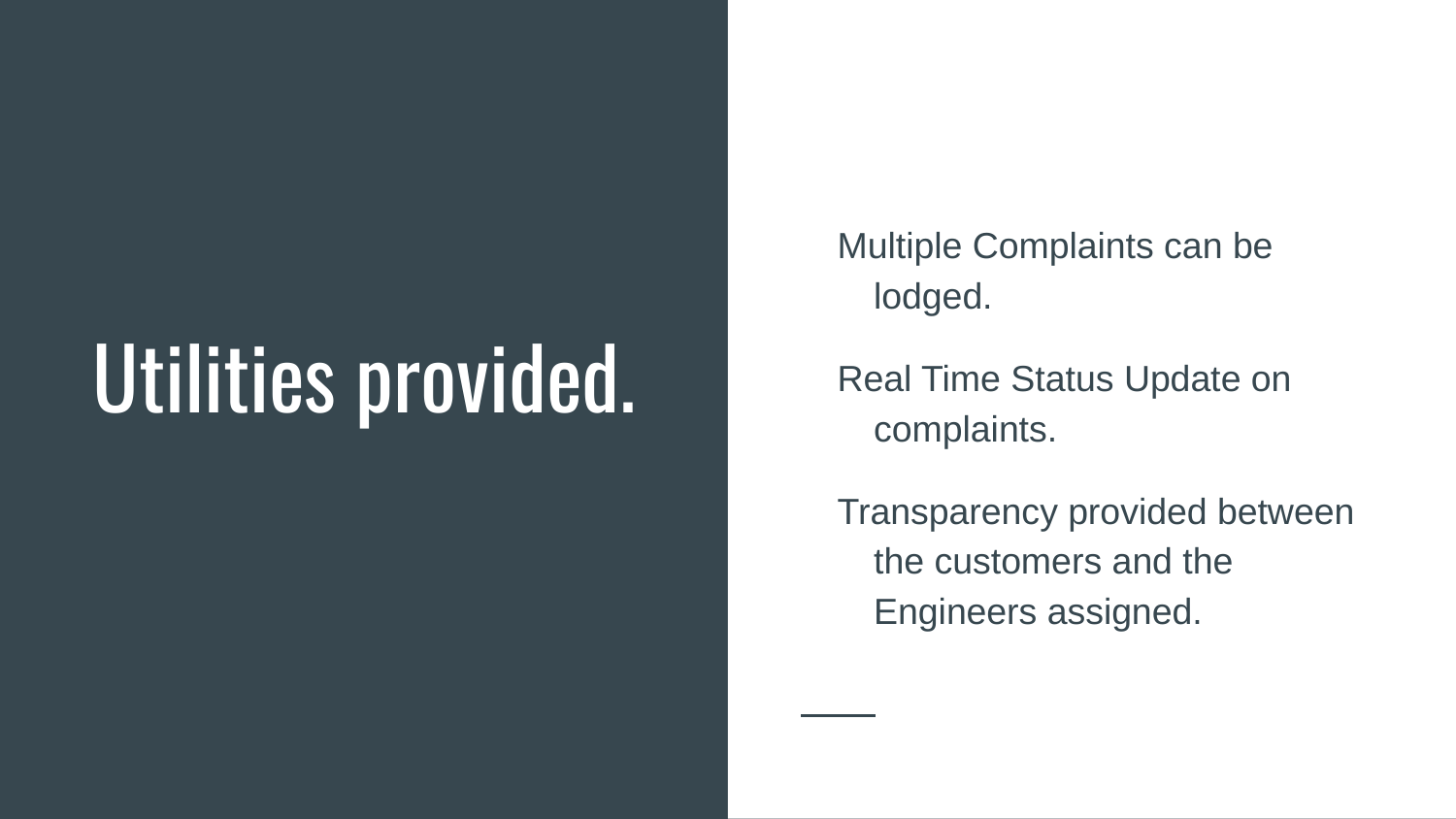

Multiple Complaints can be lodged.
Real Time Status Update on complaints.
Transparency provided between the customers and the Engineers assigned.
# Utilities provided.